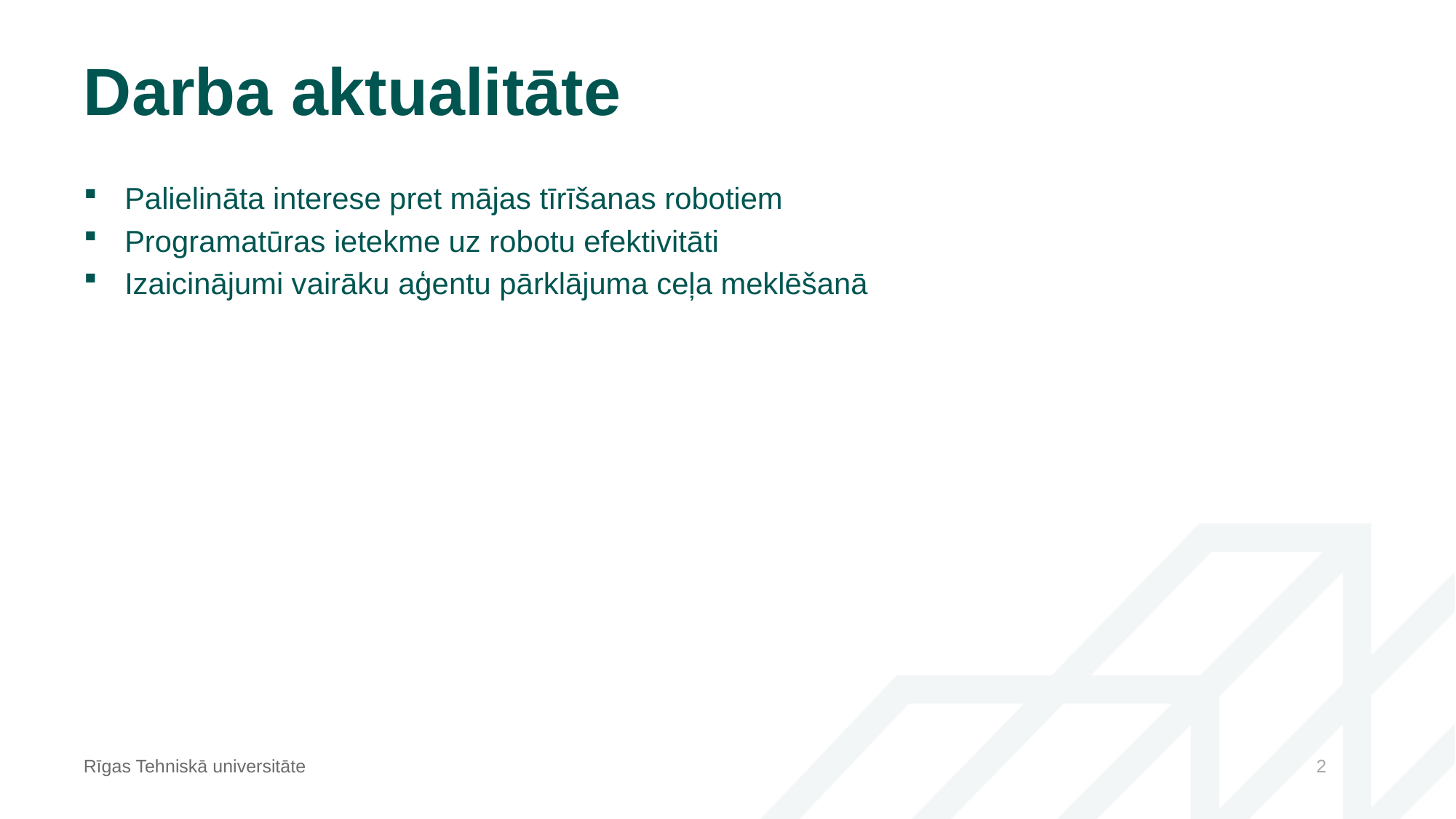

# Darba aktualitāte
Palielināta interese pret mājas tīrīšanas robotiem
Programatūras ietekme uz robotu efektivitāti
Izaicinājumi vairāku aģentu pārklājuma ceļa meklēšanā
Rīgas Tehniskā universitāte